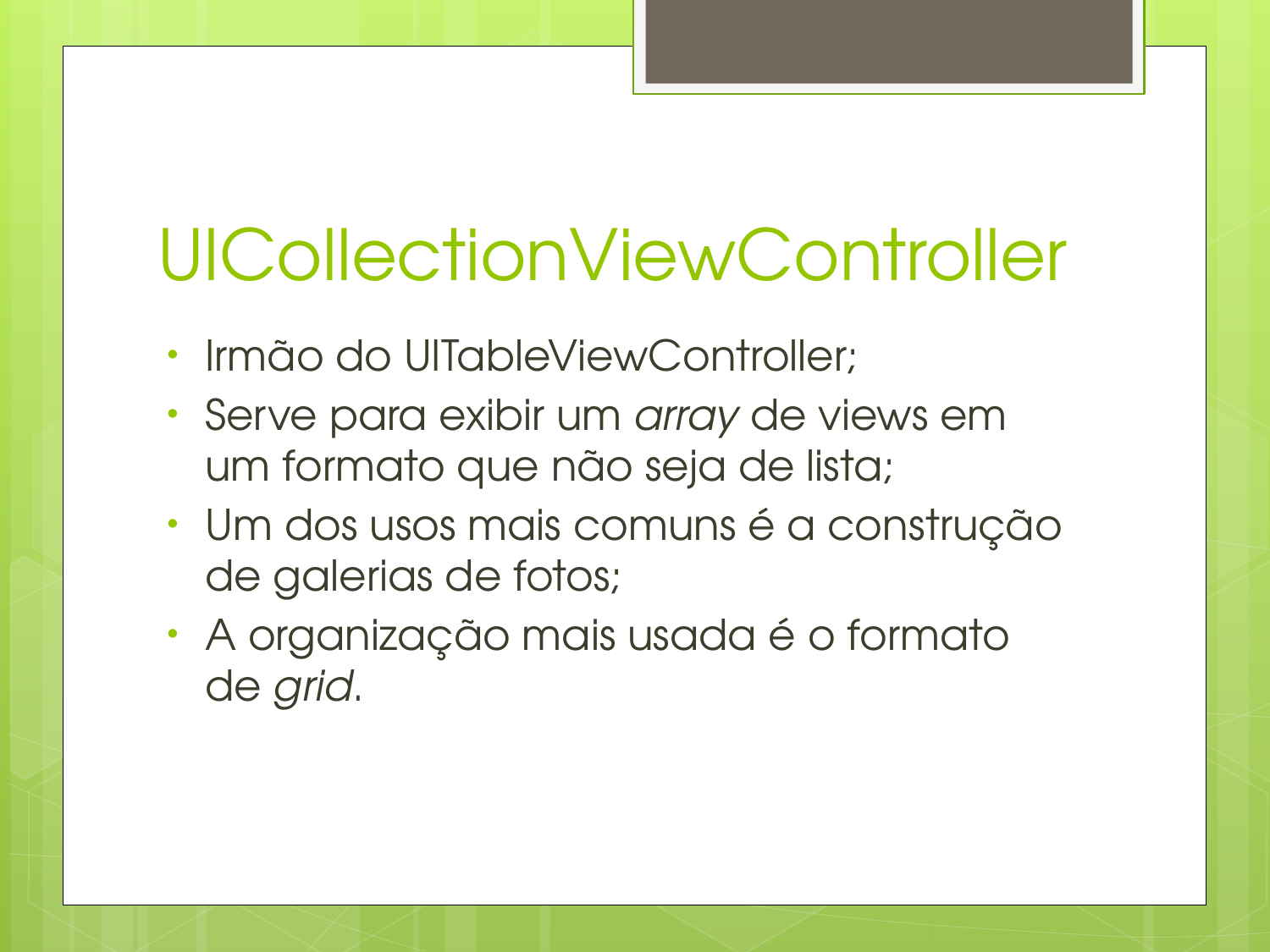

# UICollectionViewController
Irmão do UITableViewController;
Serve para exibir um array de views em um formato que não seja de lista;
Um dos usos mais comuns é a construção de galerias de fotos;
A organização mais usada é o formato de grid.